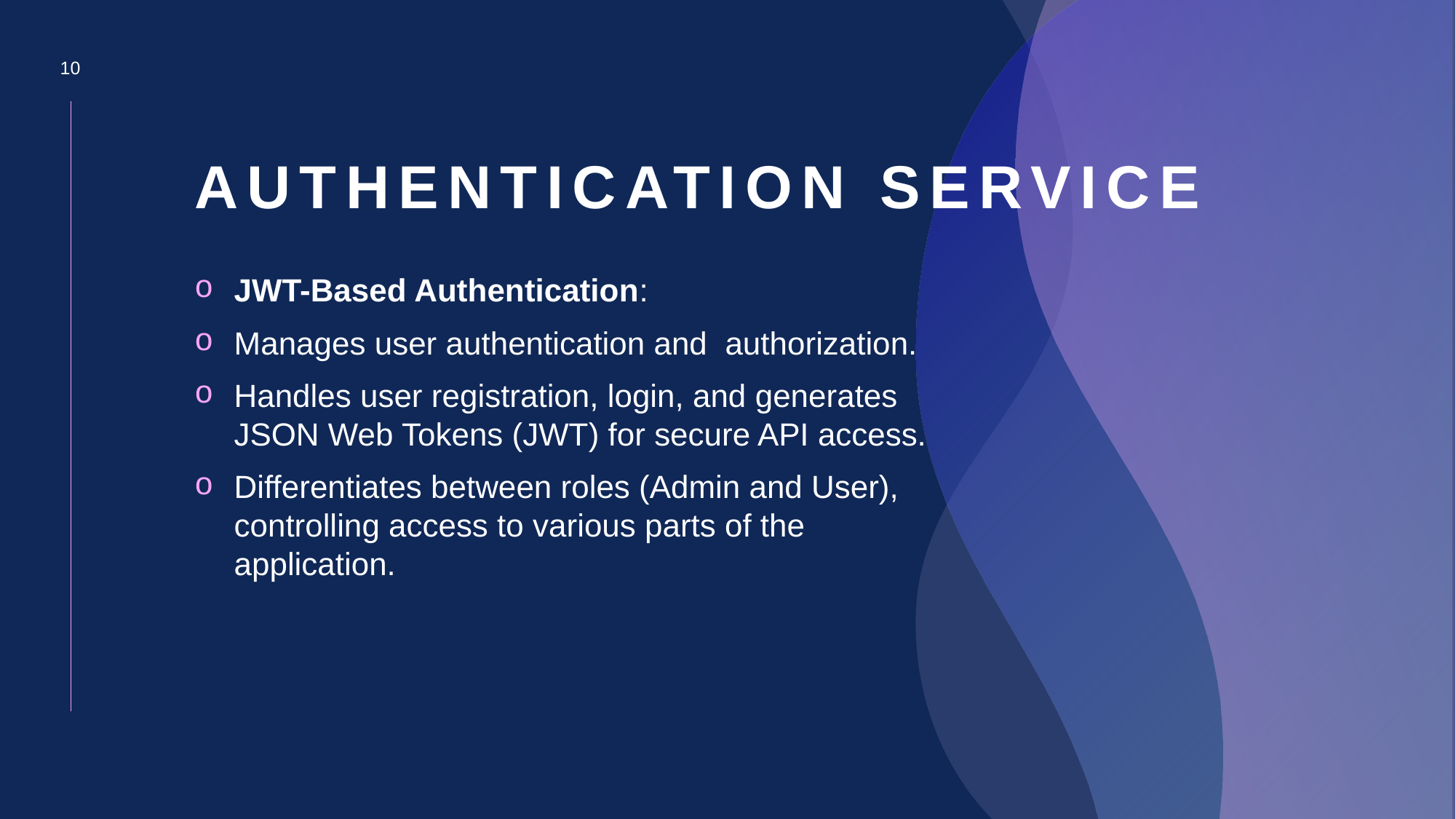

10
# Authentication Service
JWT-Based Authentication:
Manages user authentication and  authorization.
Handles user registration, login, and generates JSON Web Tokens (JWT) for secure API access.
Differentiates between roles (Admin and User), controlling access to various parts of the application.